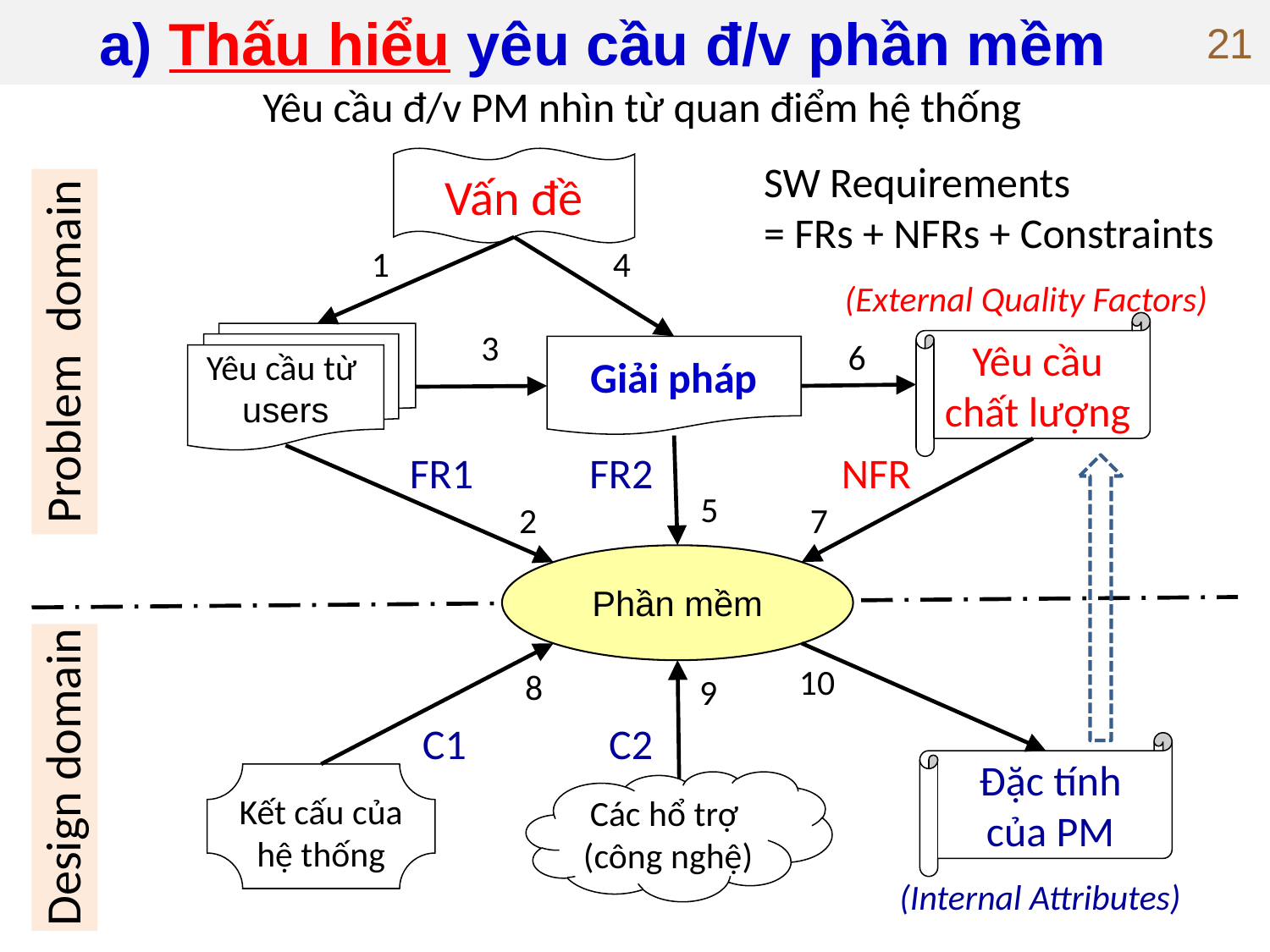

# a) Thấu hiểu yêu cầu đ/v phần mềm
21
Yêu cầu đ/v PM nhìn từ quan điểm hệ thống
Vấn đề
1
4
(External Quality Factors)
Yêu cầu chất lượng
Problem  domain
Yêu cầu từ
users
3
6
Giải pháp
FR1
FR2
NFR
5
2
7
Phần mềm
10
8
9
C2
C1
Đặc tính
của PM
Design domain
Kết cấu của hệ thống
Các hổ trợ
(công nghệ)
(Internal Attributes)
SW Requirements
= FRs + NFRs + Constraints